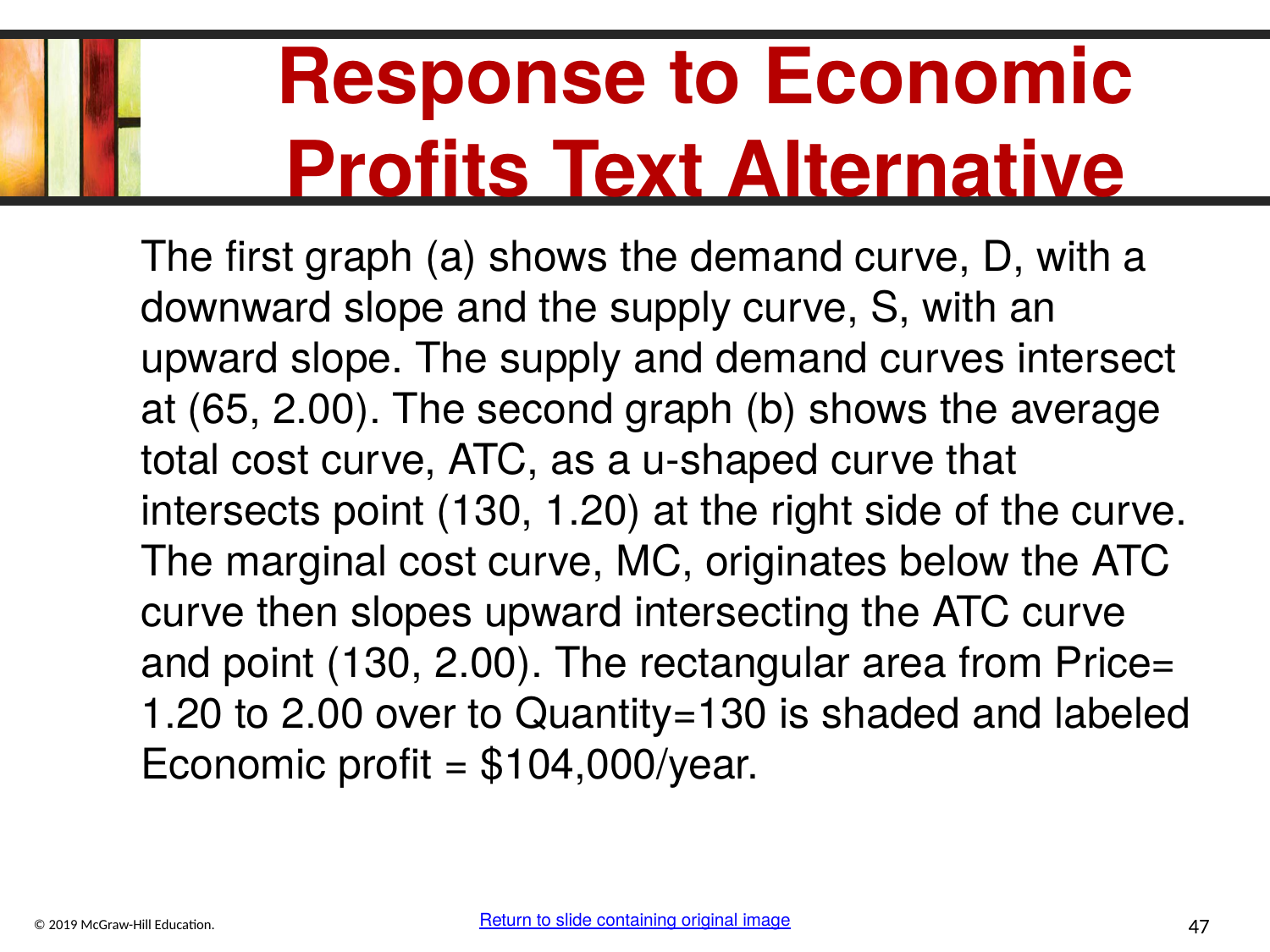

# Response to Economic Profits Text Alternative
The first graph (a) shows the demand curve, D, with a downward slope and the supply curve, S, with an upward slope. The supply and demand curves intersect at (65, 2.00). The second graph (b) shows the average total cost curve, ATC, as a u-shaped curve that intersects point (130, 1.20) at the right side of the curve. The marginal cost curve, MC, originates below the ATC curve then slopes upward intersecting the ATC curve and point (130, 2.00). The rectangular area from Price= 1.20 to 2.00 over to Quantity=130 is shaded and labeled Economic profit = $104,000/year.
Return to slide containing original image